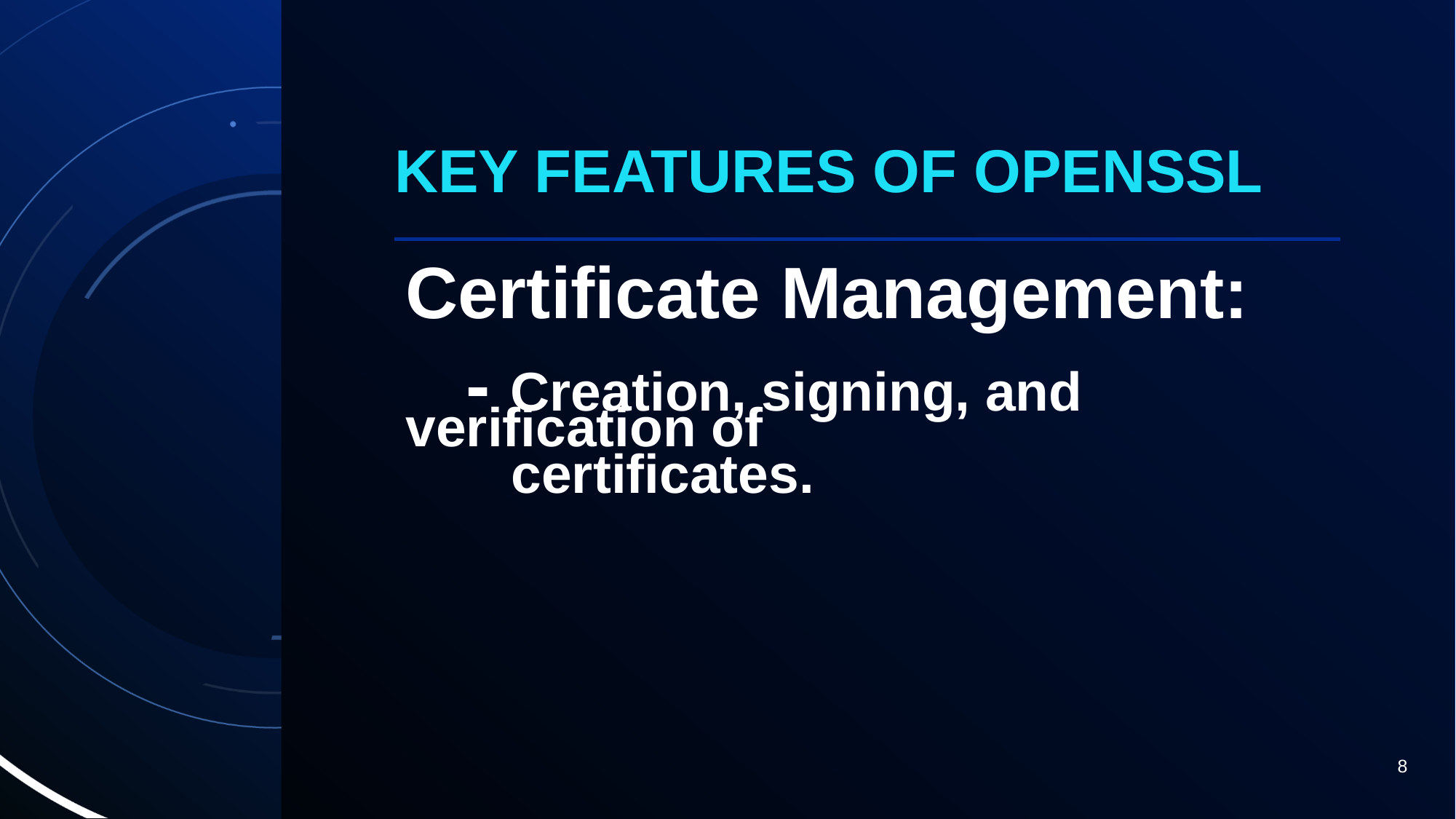

# Key Features of OpenSSL
Certificate Management:

   - Creation, signing, and verification of
       certificates.
8